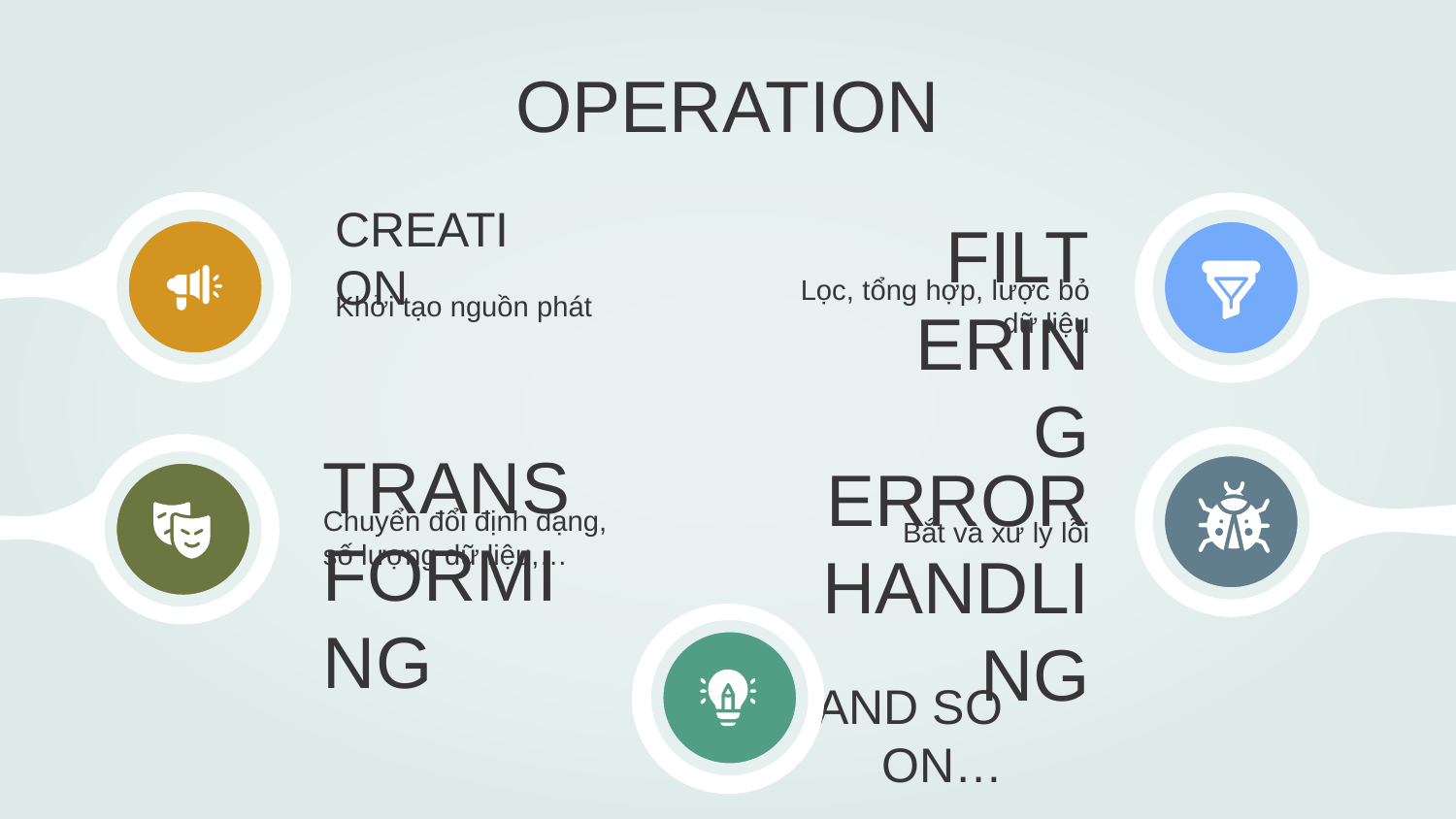

# OPERATION
CREATION

FILTERING

Lọc, tổng hợp, lược bỏ dữ liệu

Khởi tạo nguồn phát
TRANSFORMING

ERROR HANDLING

Chuyển đổi định dạng, số lượng dữ liệu,…
Bắt và xử lý lỗi

AND SO ON…